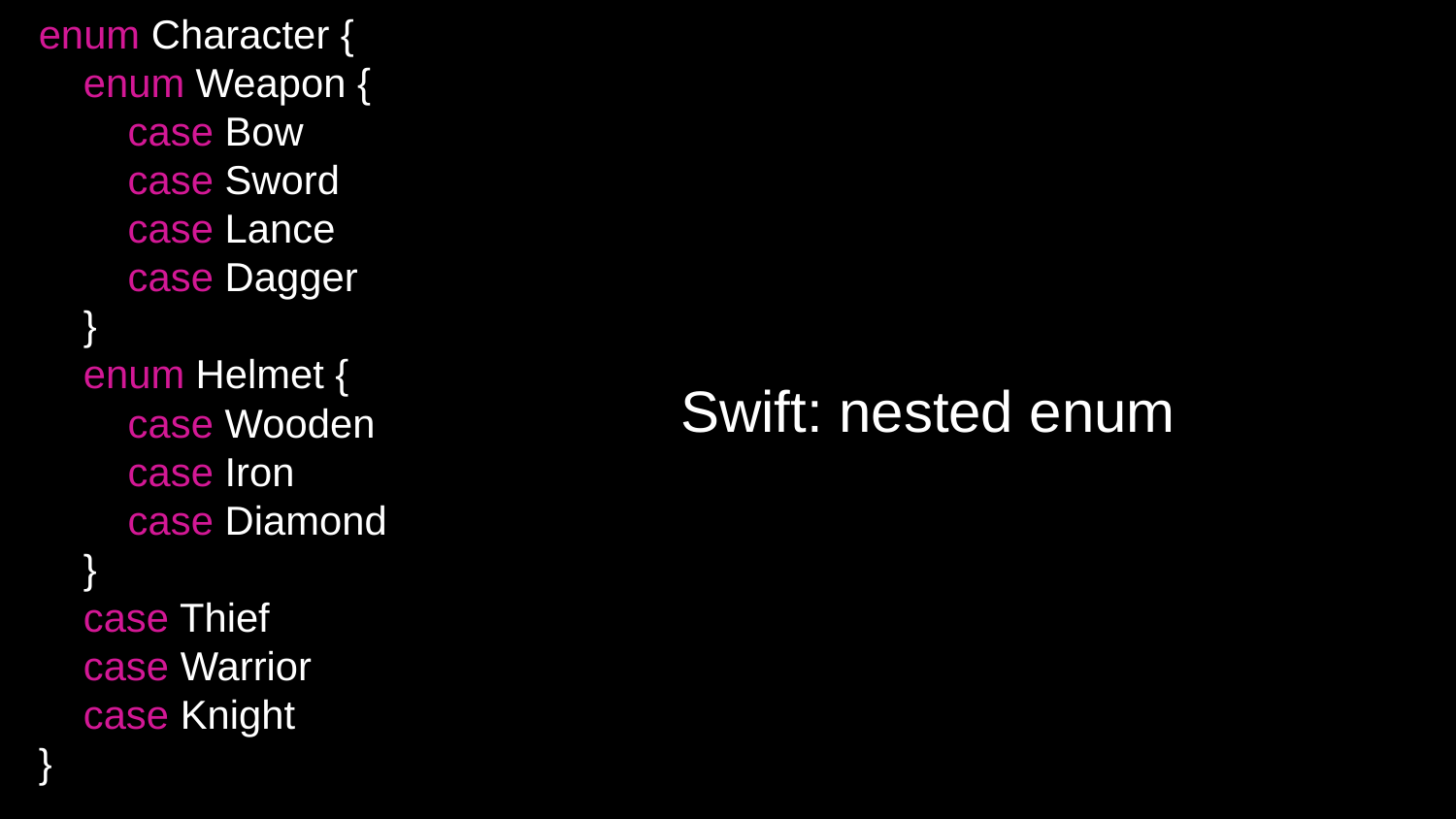

enum Character {
    enum Weapon {
        case Bow
        case Sword
        case Lance
        case Dagger
    }
    enum Helmet {
        case Wooden
        case Iron
        case Diamond
    }
    case Thief
    case Warrior
    case Knight
}
Swift: nested enum